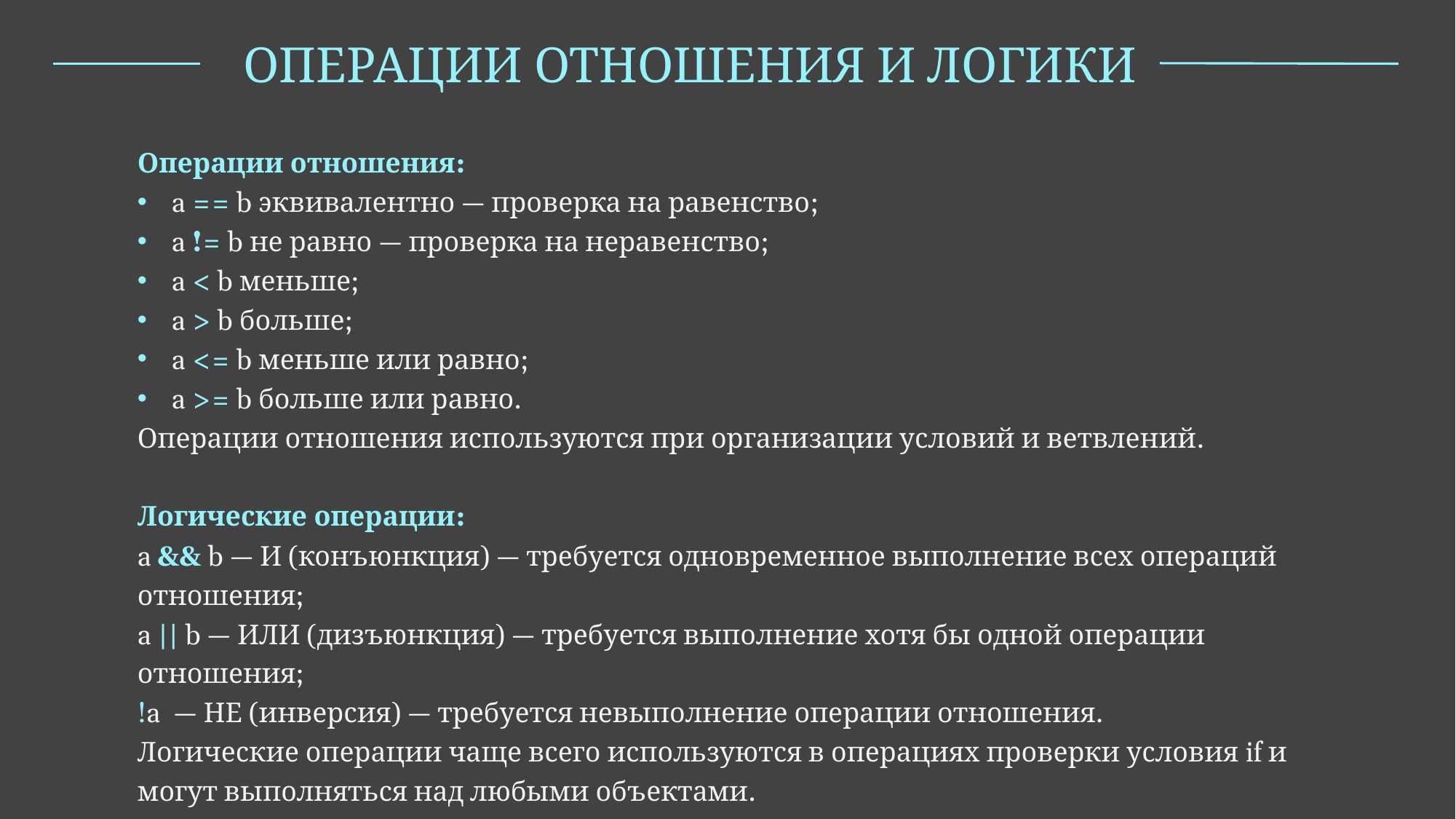

ОПЕРАЦИИ ОТНОШЕНИЯ И ЛОГИКИ
Операции отношения:
a == b эквивалентно — проверка на равенство;
a != b не равно — проверка на неравенство;
a < b меньше;
a > b больше;
a <= b меньше или равно;
a >= b больше или равно.
Операции отношения используются при организации условий и ветвлений.
Логические операции:
a && b — И (конъюнкция) — требуется одновременное выполнение всех операций отношения;
a || b — ИЛИ (дизъюнкция) — требуется выполнение хотя бы одной операции отношения;
!a  — НЕ (инверсия) — требуется невыполнение операции отношения.
Логические операции чаще всего используются в операциях проверки условия if и могут выполняться над любыми объектами.